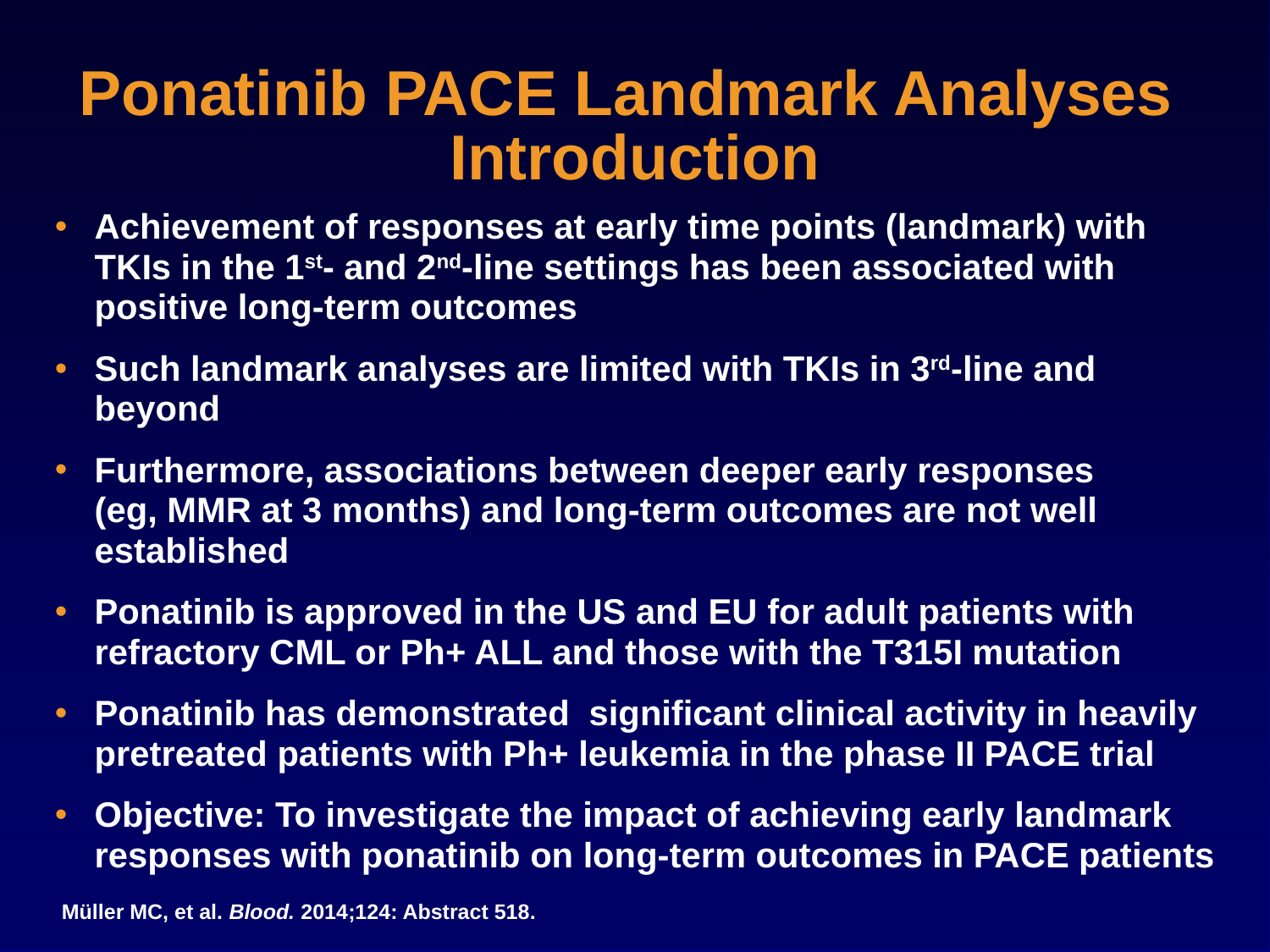

Ponatinib PACE Landmark Analyses
Introduction
Achievement of responses at early time points (landmark) with TKIs in the 1st- and 2nd-line settings has been associated with positive long-term outcomes
Such landmark analyses are limited with TKIs in 3rd-line and beyond
Furthermore, associations between deeper early responses
(eg, MMR at 3 months) and long-term outcomes are not well established
Ponatinib is approved in the US and EU for adult patients with refractory CML or Ph+ ALL and those with the T315I mutation
Ponatinib has demonstrated  significant clinical activity in heavily pretreated patients with Ph+ leukemia in the phase II PACE trial
Objective: To investigate the impact of achieving early landmark responses with ponatinib on long-term outcomes in PACE patients
Müller MC, et al. Blood. 2014;124: Abstract 518.